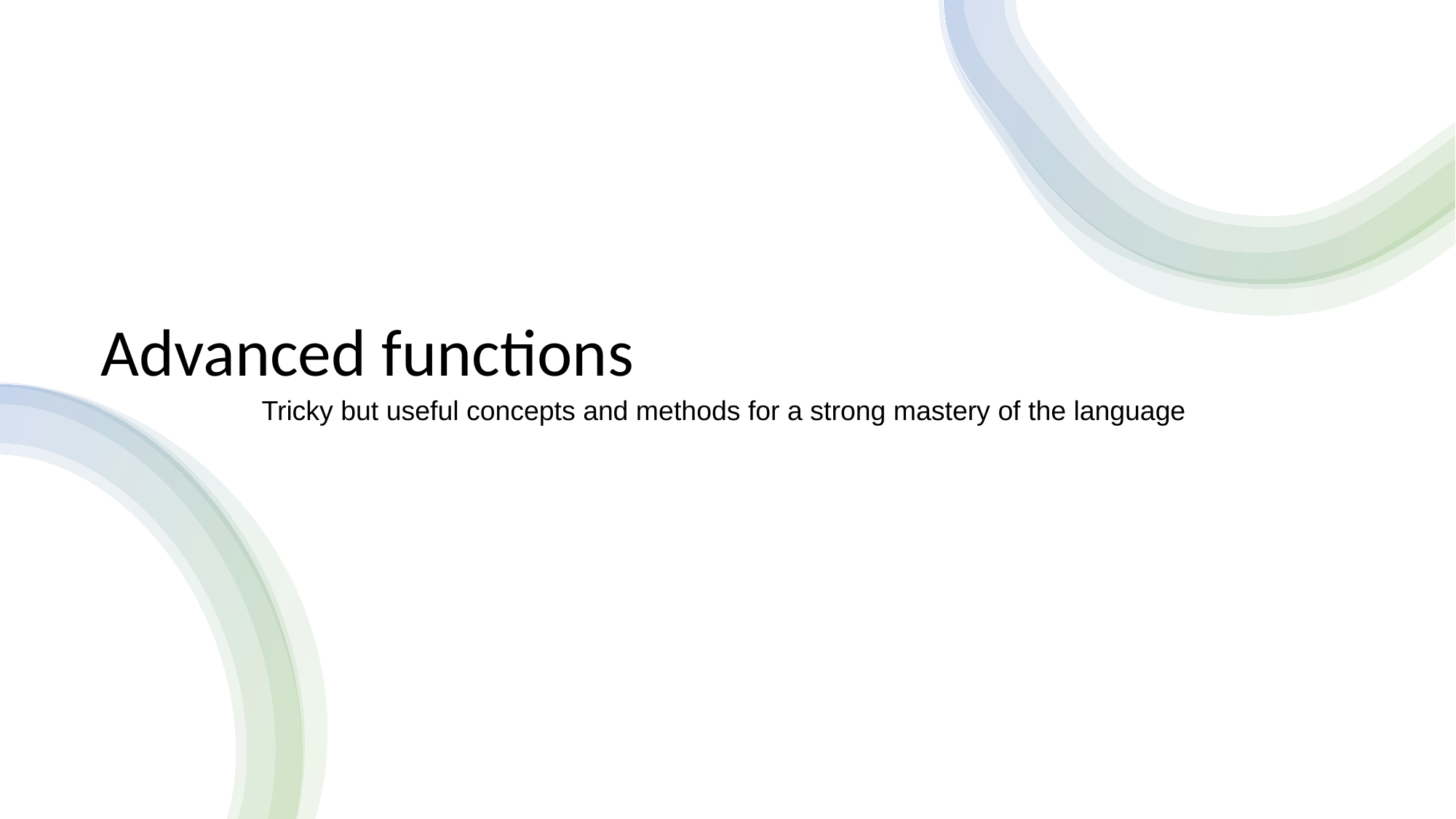

Tricky but useful concepts and methods for a strong mastery of the language

Advanced functions